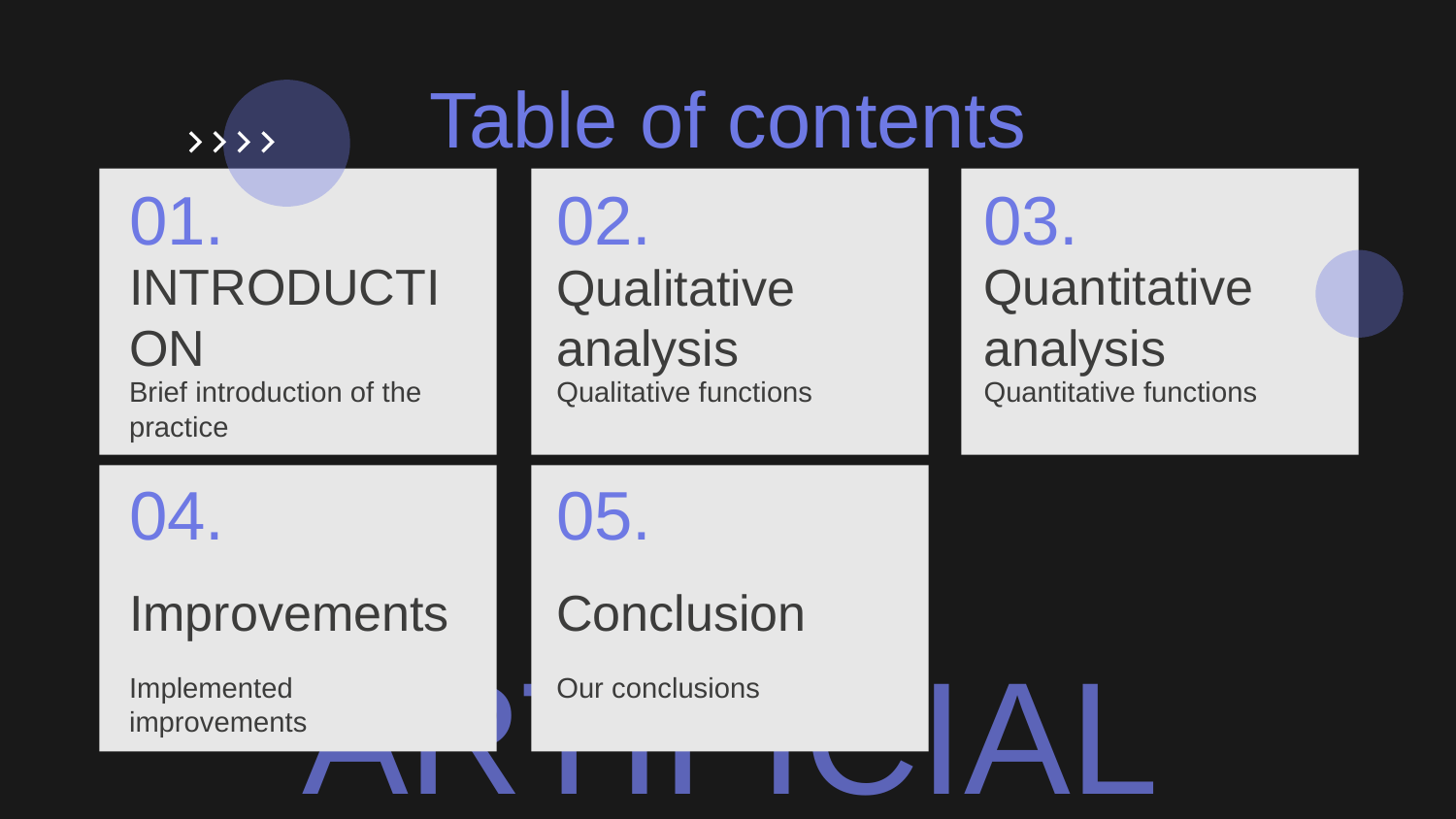

Table of contents

01.
02.
03.

# INTRODUCTION
Quantitative analysis
Qualitative analysis
Brief introduction of the practice
Qualitative functions
Quantitative functions

04.
05.
Improvements
Conclusion
Implemented improvements
Our conclusions